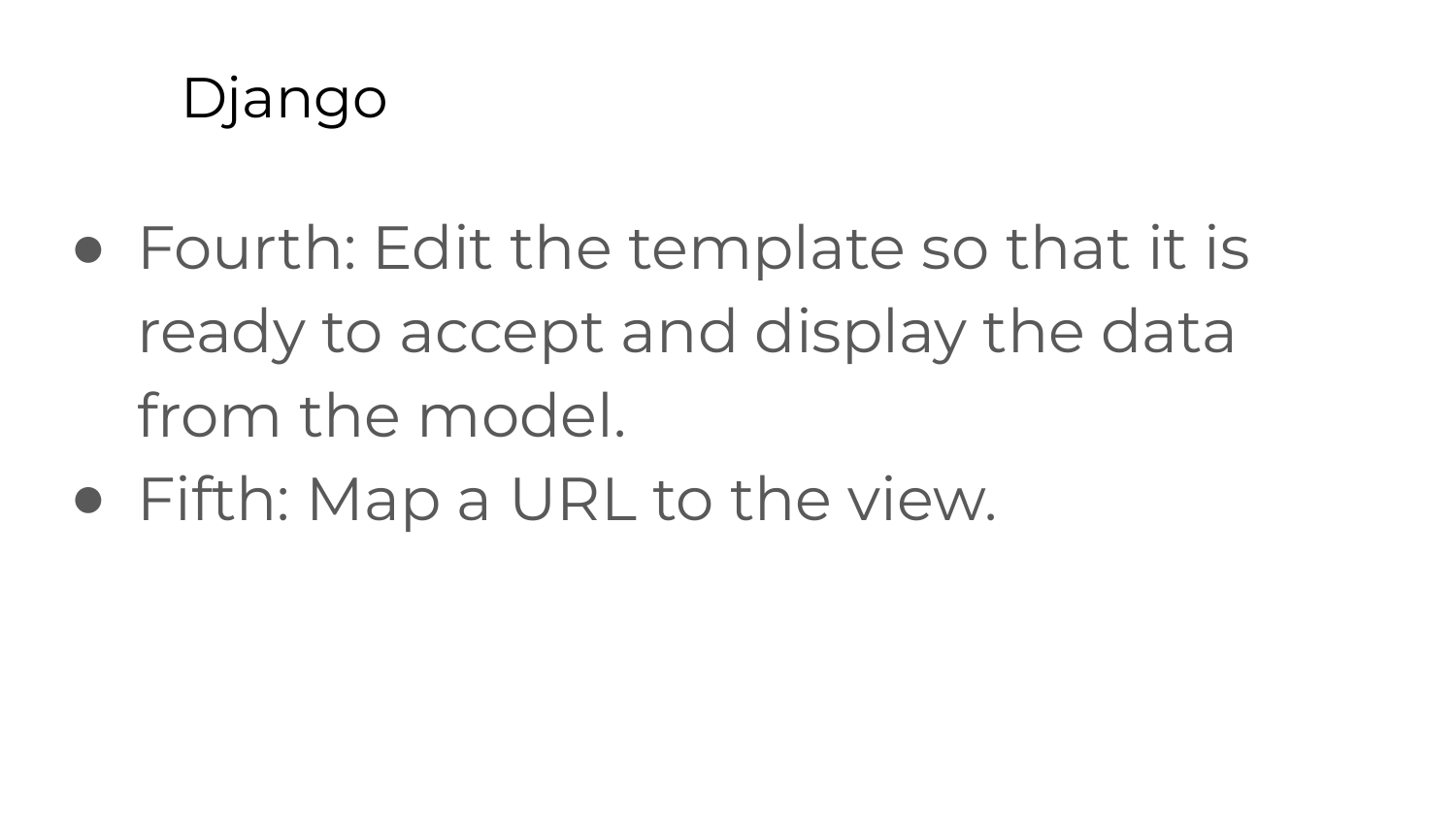

# Django
Fourth: Edit the template so that it is ready to accept and display the data from the model.
Fifth: Map a URL to the view.